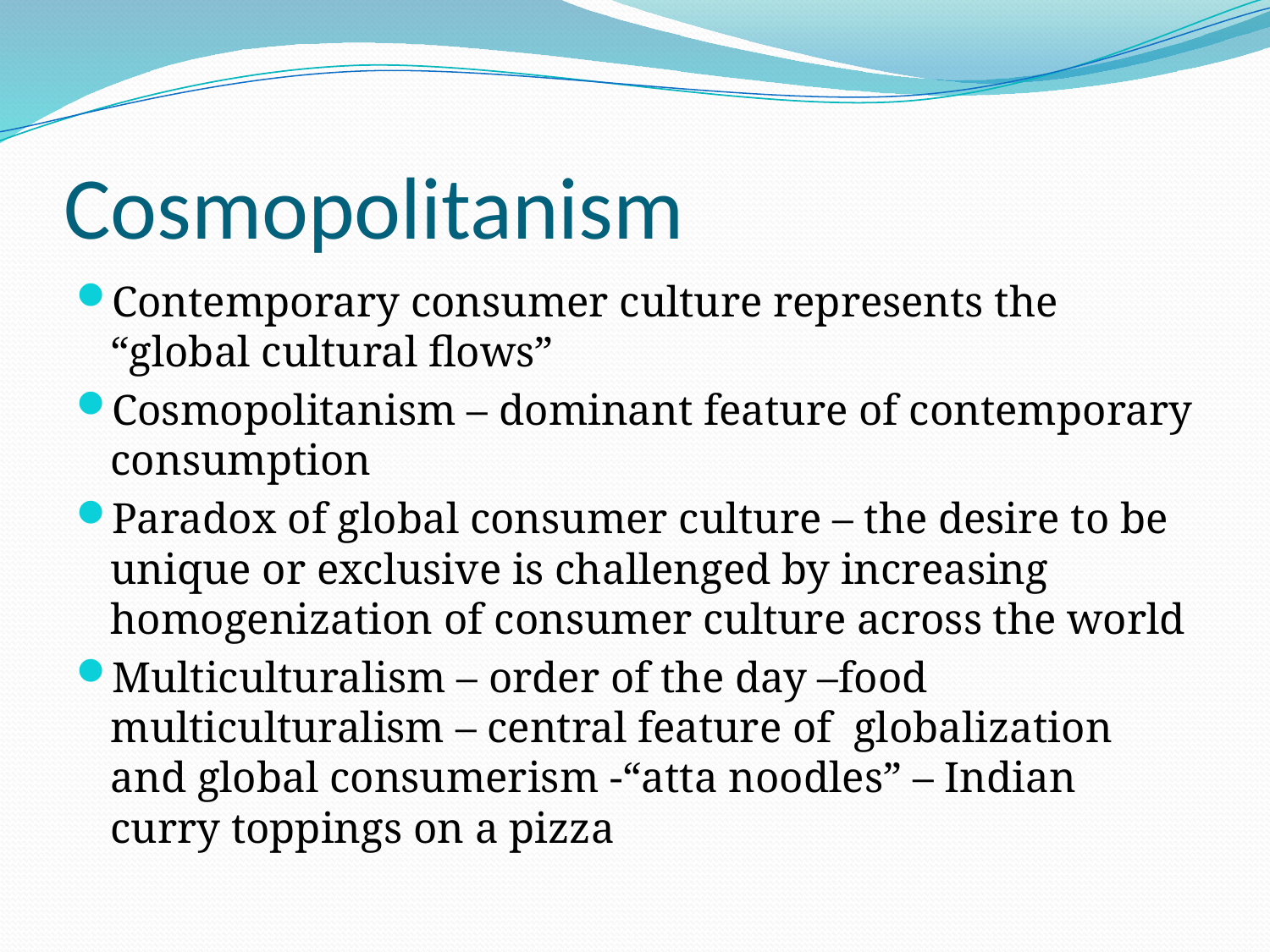

# Cosmopolitanism
Contemporary consumer culture represents the “global cultural flows”
Cosmopolitanism – dominant feature of contemporary consumption
Paradox of global consumer culture – the desire to be unique or exclusive is challenged by increasing homogenization of consumer culture across the world
Multiculturalism – order of the day –food multiculturalism – central feature of  globalization and global consumerism -“atta noodles” – Indian curry toppings on a pizza